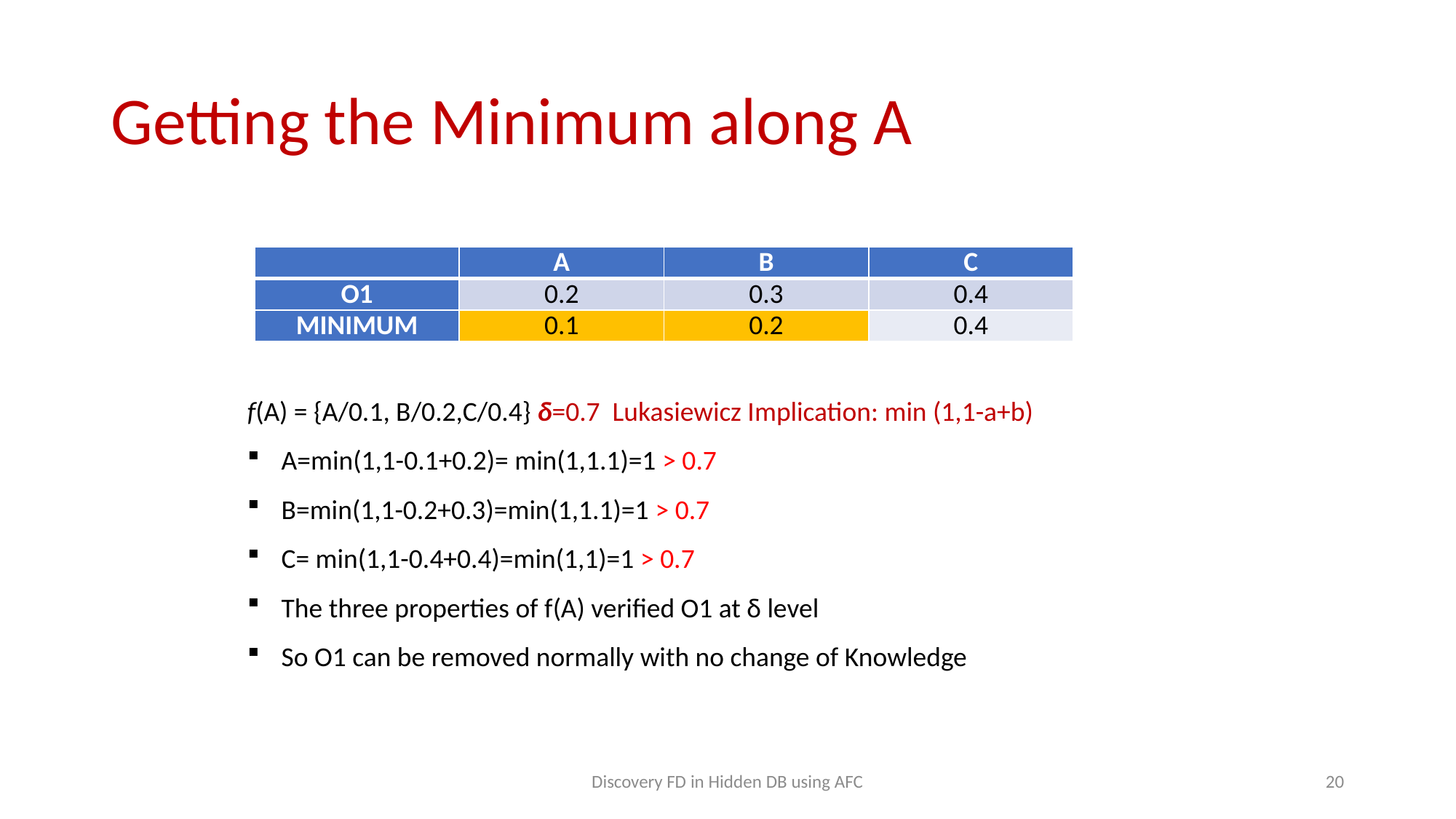

# Getting the Minimum along A
|  | A | B | C |
| --- | --- | --- | --- |
| O1 | 0.2 | 0.3 | 0.4 |
| MINIMUM | 0.1 | 0.2 | 0.4 |
f(A) = {A/0.1, B/0.2,C/0.4} δ=0.7  Lukasiewicz Implication: min (1,1-a+b)
A=min(1,1-0.1+0.2)= min(1,1.1)=1 > 0.7
B=min(1,1-0.2+0.3)=min(1,1.1)=1 > 0.7
C= min(1,1-0.4+0.4)=min(1,1)=1 > 0.7
The three properties of f(A) verified O1 at δ level
So O1 can be removed normally with no change of Knowledge
Discovery FD in Hidden DB using AFC
20